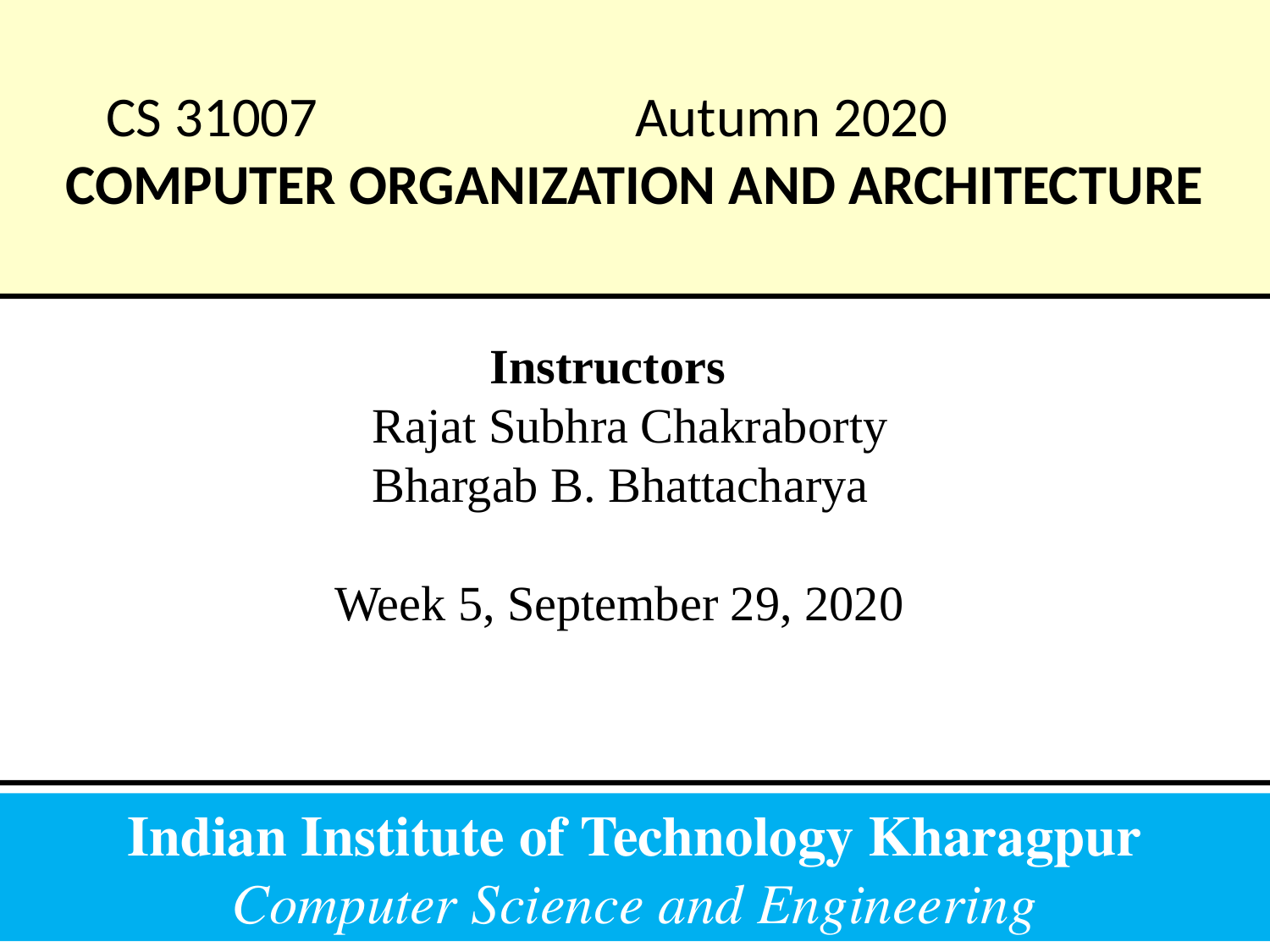

# CS 31007                         Autumn 2020 COMPUTER ORGANIZATION AND ARCHITECTURE

Instructors
			Rajat Subhra Chakraborty
                     	Bhargab B. Bhattacharya

                            Week 5, September 29, 2020

Indian Institute of Technology Kharagpur
Computer Science and Engineering